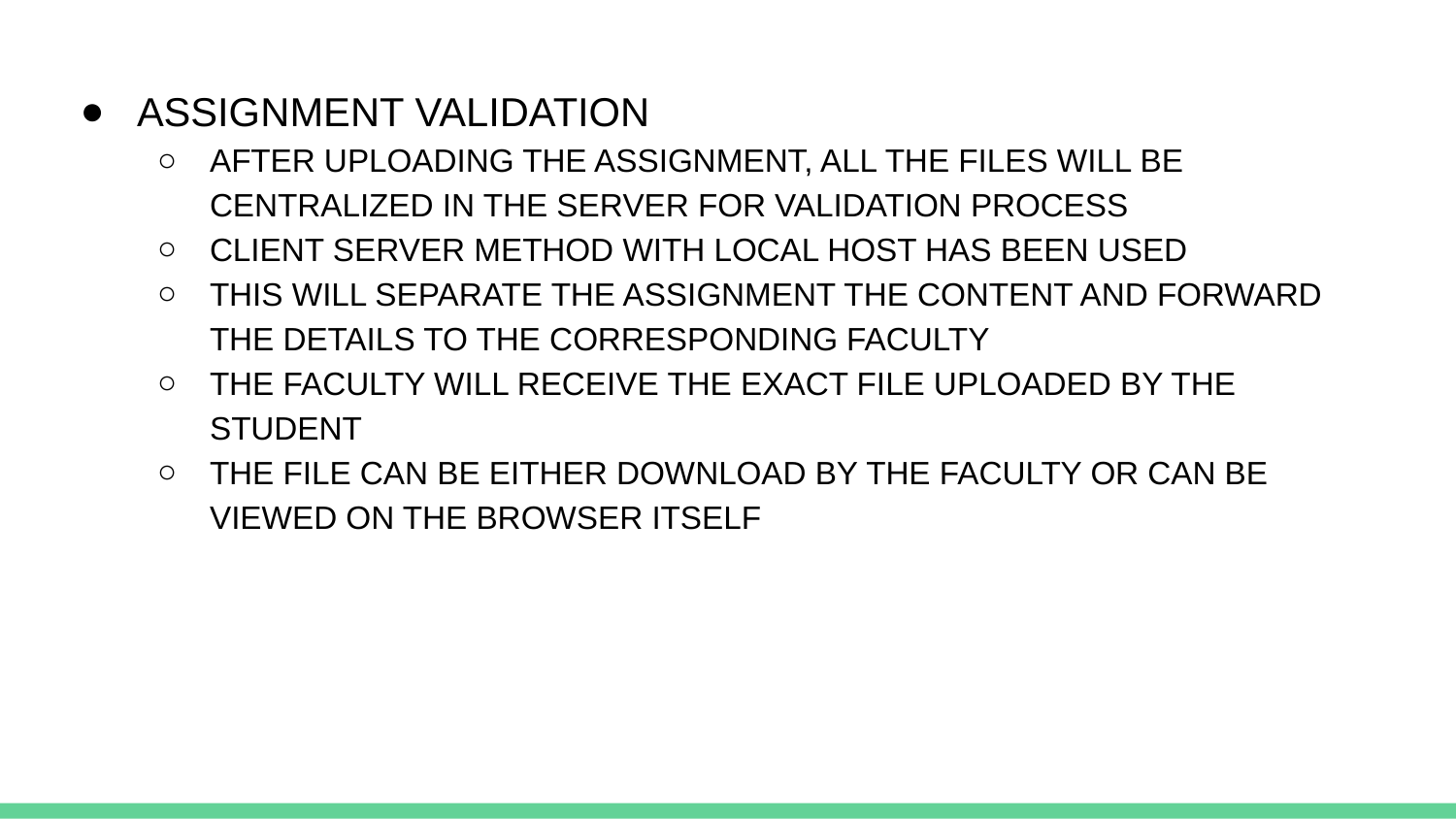

ASSIGNMENT VALIDATION
AFTER UPLOADING THE ASSIGNMENT, ALL THE FILES WILL BE CENTRALIZED IN THE SERVER FOR VALIDATION PROCESS
CLIENT SERVER METHOD WITH LOCAL HOST HAS BEEN USED
THIS WILL SEPARATE THE ASSIGNMENT THE CONTENT AND FORWARD THE DETAILS TO THE CORRESPONDING FACULTY
THE FACULTY WILL RECEIVE THE EXACT FILE UPLOADED BY THE STUDENT
THE FILE CAN BE EITHER DOWNLOAD BY THE FACULTY OR CAN BE VIEWED ON THE BROWSER ITSELF